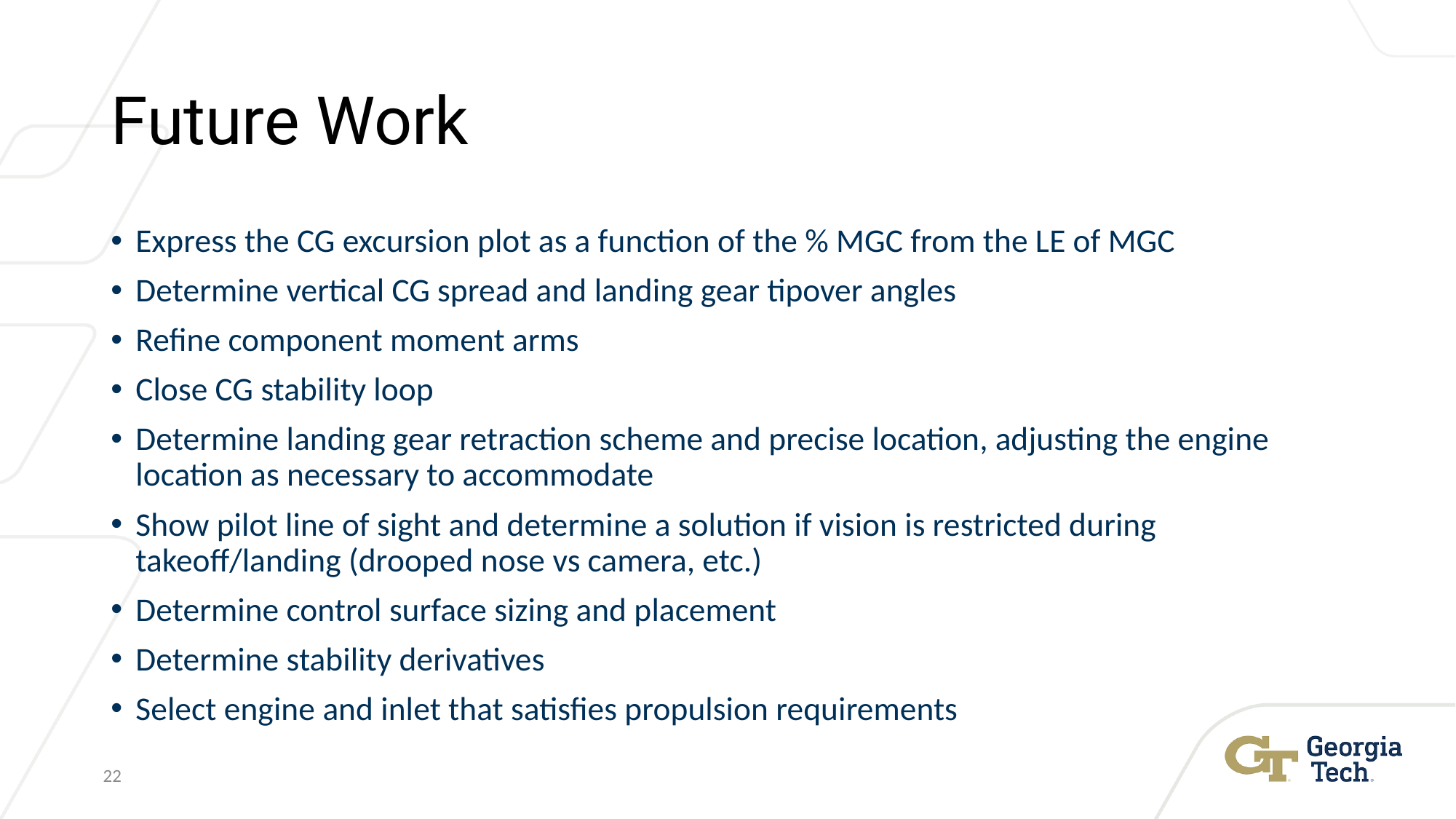

# Future Work
Express the CG excursion plot as a function of the % MGC from the LE of MGC
Determine vertical CG spread and landing gear tipover angles
Refine component moment arms
Close CG stability loop
Determine landing gear retraction scheme and precise location, adjusting the engine location as necessary to accommodate
Show pilot line of sight and determine a solution if vision is restricted during takeoff/landing (drooped nose vs camera, etc.)
Determine control surface sizing and placement
Determine stability derivatives
Select engine and inlet that satisfies propulsion requirements

22